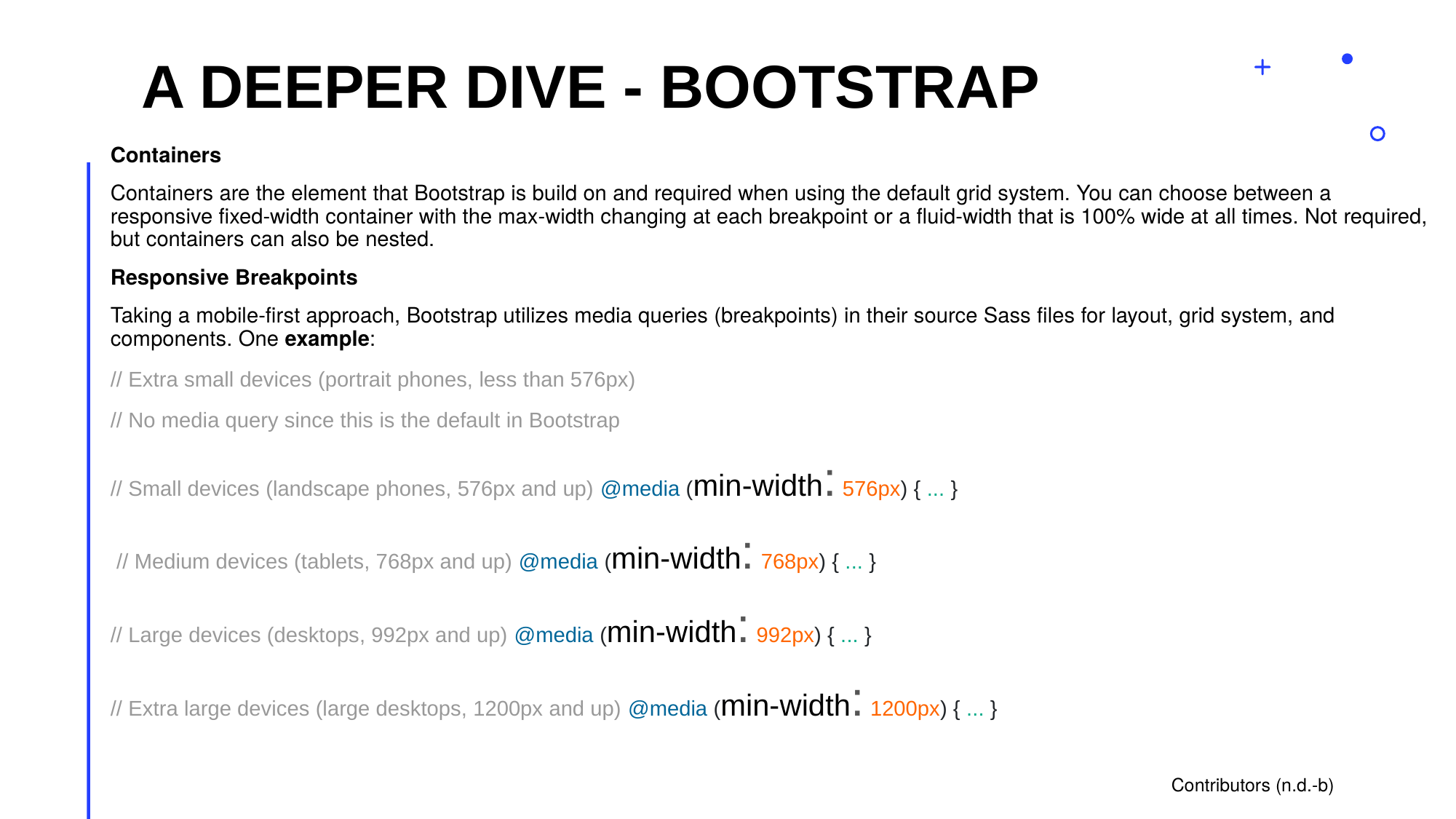

# A deeper dive - Bootstrap
Containers
Containers are the element that Bootstrap is build on and required when using the default grid system. You can choose between a responsive fixed-width container with the max-width changing at each breakpoint or a fluid-width that is 100% wide at all times. Not required, but containers can also be nested.
Responsive Breakpoints
Taking a mobile-first approach, Bootstrap utilizes media queries (breakpoints) in their source Sass files for layout, grid system, and components. One example:
// Extra small devices (portrait phones, less than 576px)
// No media query since this is the default in Bootstrap
// Small devices (landscape phones, 576px and up) @media (min-width: 576px) { ... }
 // Medium devices (tablets, 768px and up) @media (min-width: 768px) { ... }
// Large devices (desktops, 992px and up) @media (min-width: 992px) { ... }
// Extra large devices (large desktops, 1200px and up) @media (min-width: 1200px) { ... }

Contributors (n.d.-b)